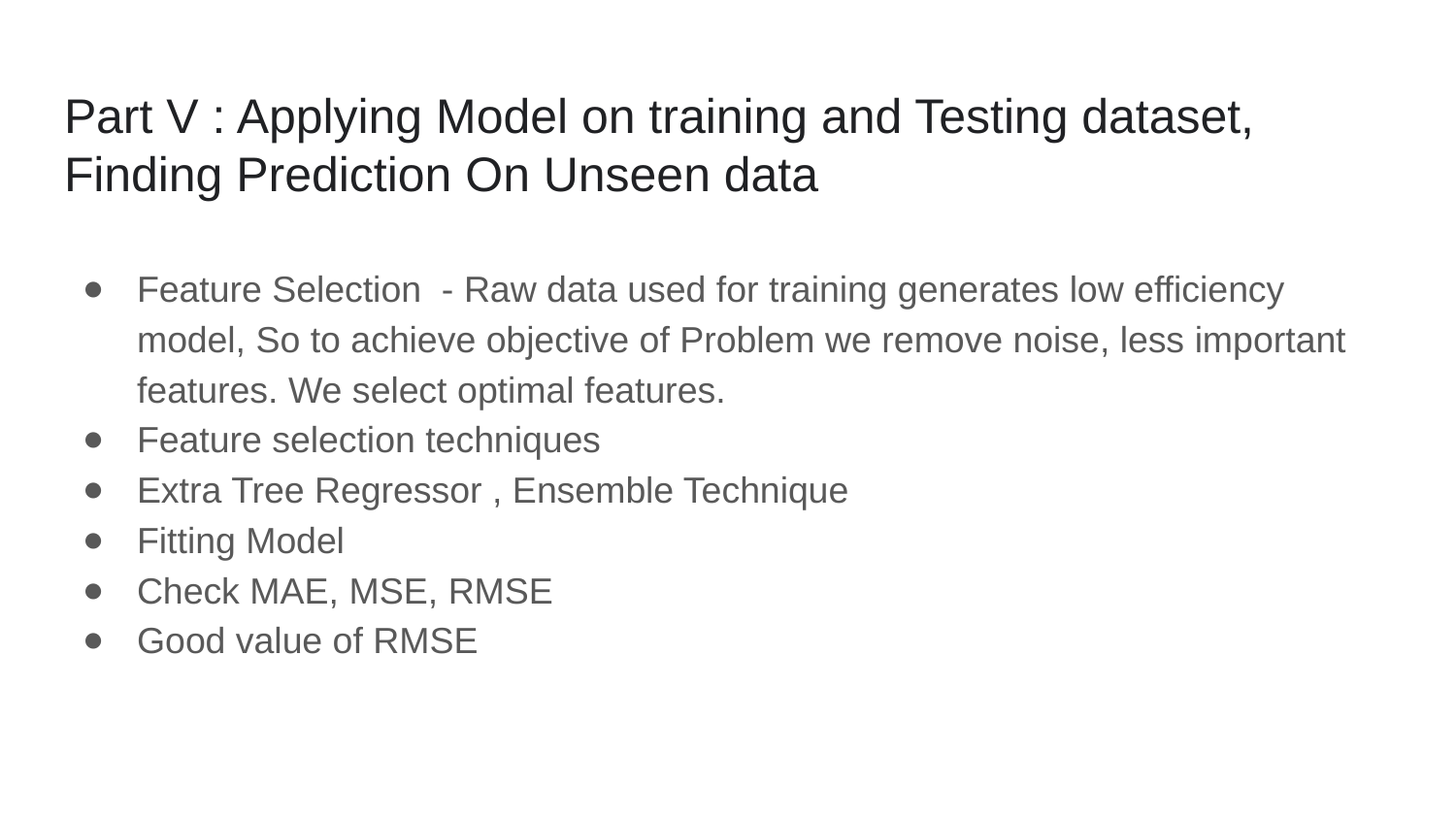

# Part V : Applying Model on training and Testing dataset, Finding Prediction On Unseen data
Feature Selection  - Raw data used for training generates low efficiency model, So to achieve objective of Problem we remove noise, less important features. We select optimal features.
Feature selection techniques
Extra Tree Regressor , Ensemble Technique
Fitting Model
Check MAE, MSE, RMSE
Good value of RMSE